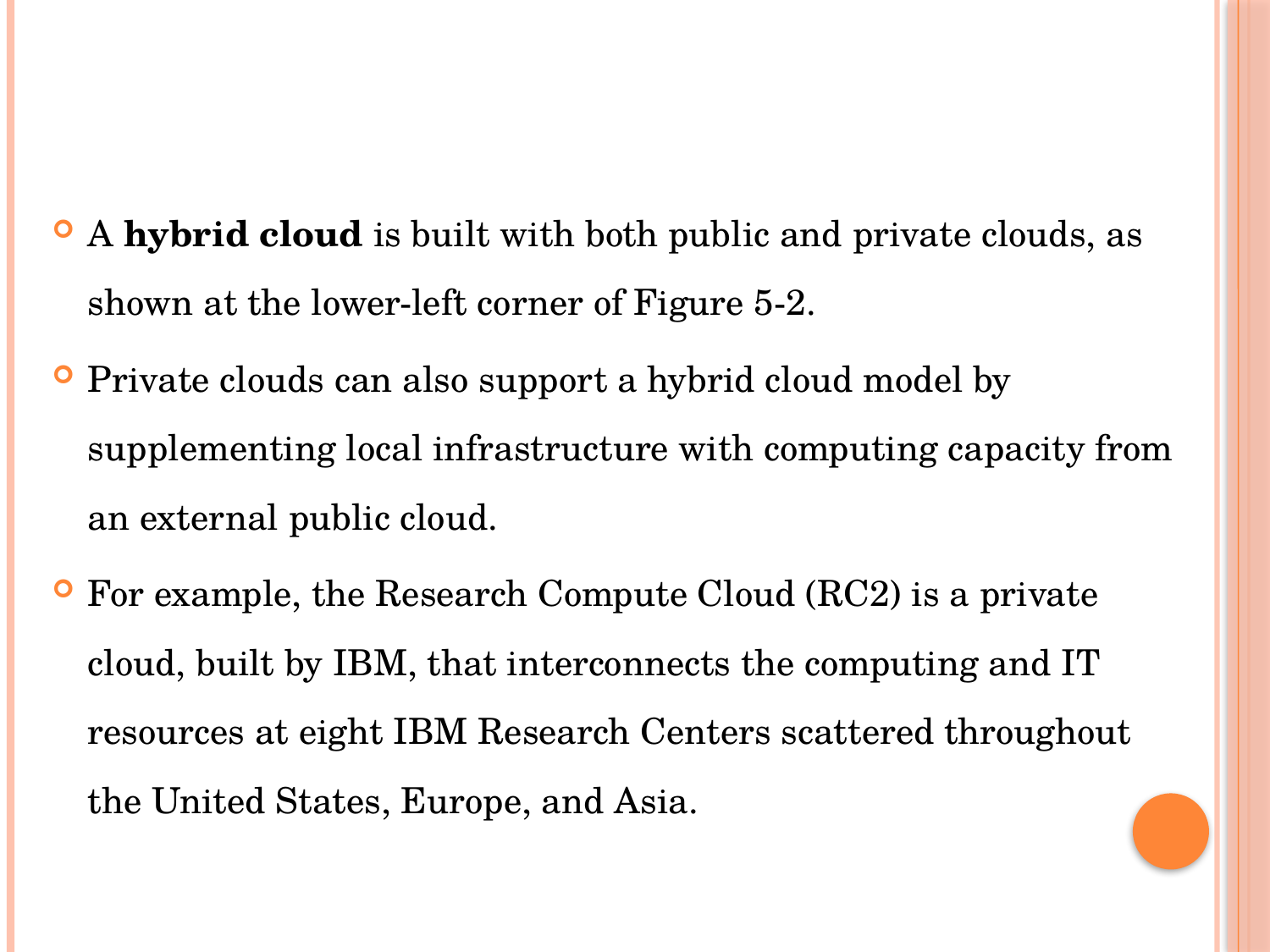

A hybrid cloud is built with both public and private clouds, as shown at the lower-left corner of Figure 5-2.
Private clouds can also support a hybrid cloud model by supplementing local infrastructure with computing capacity from an external public cloud.
For example, the Research Compute Cloud (RC2) is a private cloud, built by IBM, that interconnects the computing and IT resources at eight IBM Research Centers scattered throughout the United States, Europe, and Asia.